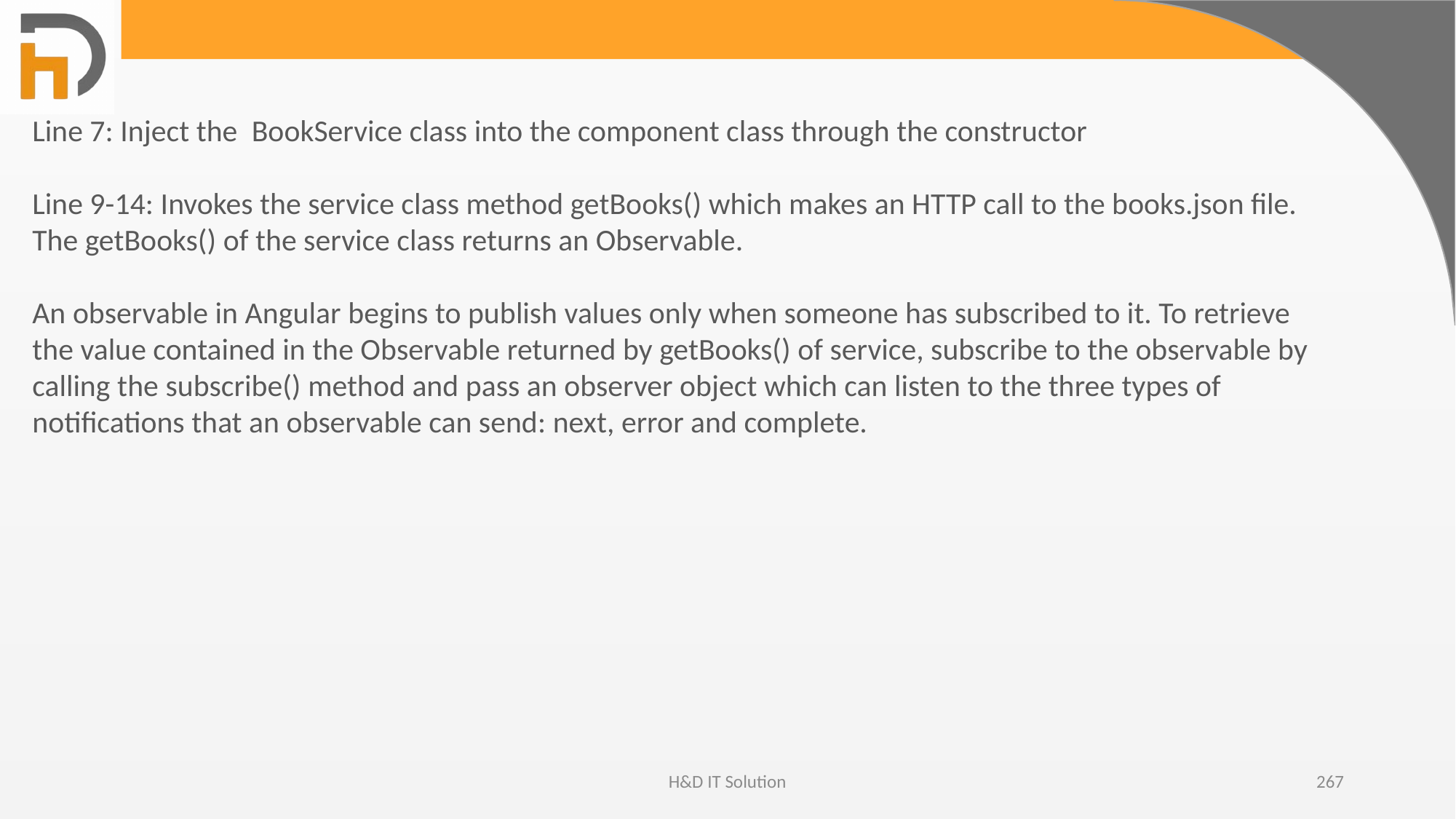

Line 7: Inject the  BookService class into the component class through the constructor

Line 9-14: Invokes the service class method getBooks() which makes an HTTP call to the books.json file. The getBooks() of the service class returns an Observable.

An observable in Angular begins to publish values only when someone has subscribed to it. To retrieve the value contained in the Observable returned by getBooks() of service, subscribe to the observable by calling the subscribe() method and pass an observer object which can listen to the three types of notifications that an observable can send: next, error and complete.
H&D IT Solution
267